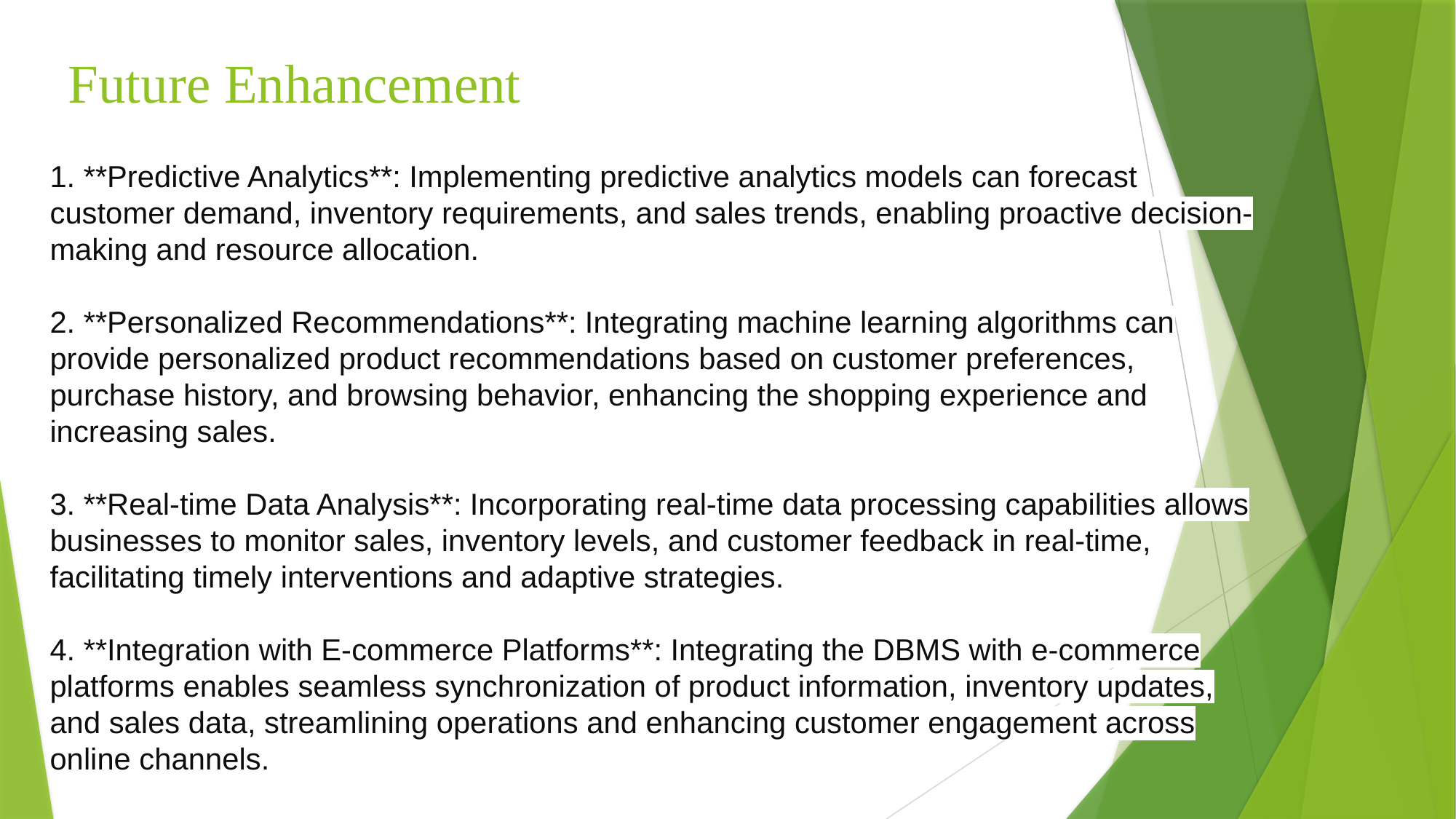

# Future Enhancement
1. **Predictive Analytics**: Implementing predictive analytics models can forecast customer demand, inventory requirements, and sales trends, enabling proactive decision-making and resource allocation.

2. **Personalized Recommendations**: Integrating machine learning algorithms can provide personalized product recommendations based on customer preferences, purchase history, and browsing behavior, enhancing the shopping experience and increasing sales.

3. **Real-time Data Analysis**: Incorporating real-time data processing capabilities allows businesses to monitor sales, inventory levels, and customer feedback in real-time, facilitating timely interventions and adaptive strategies.

4. **Integration with E-commerce Platforms**: Integrating the DBMS with e-commerce platforms enables seamless synchronization of product information, inventory updates, and sales data, streamlining operations and enhancing customer engagement across online channels.